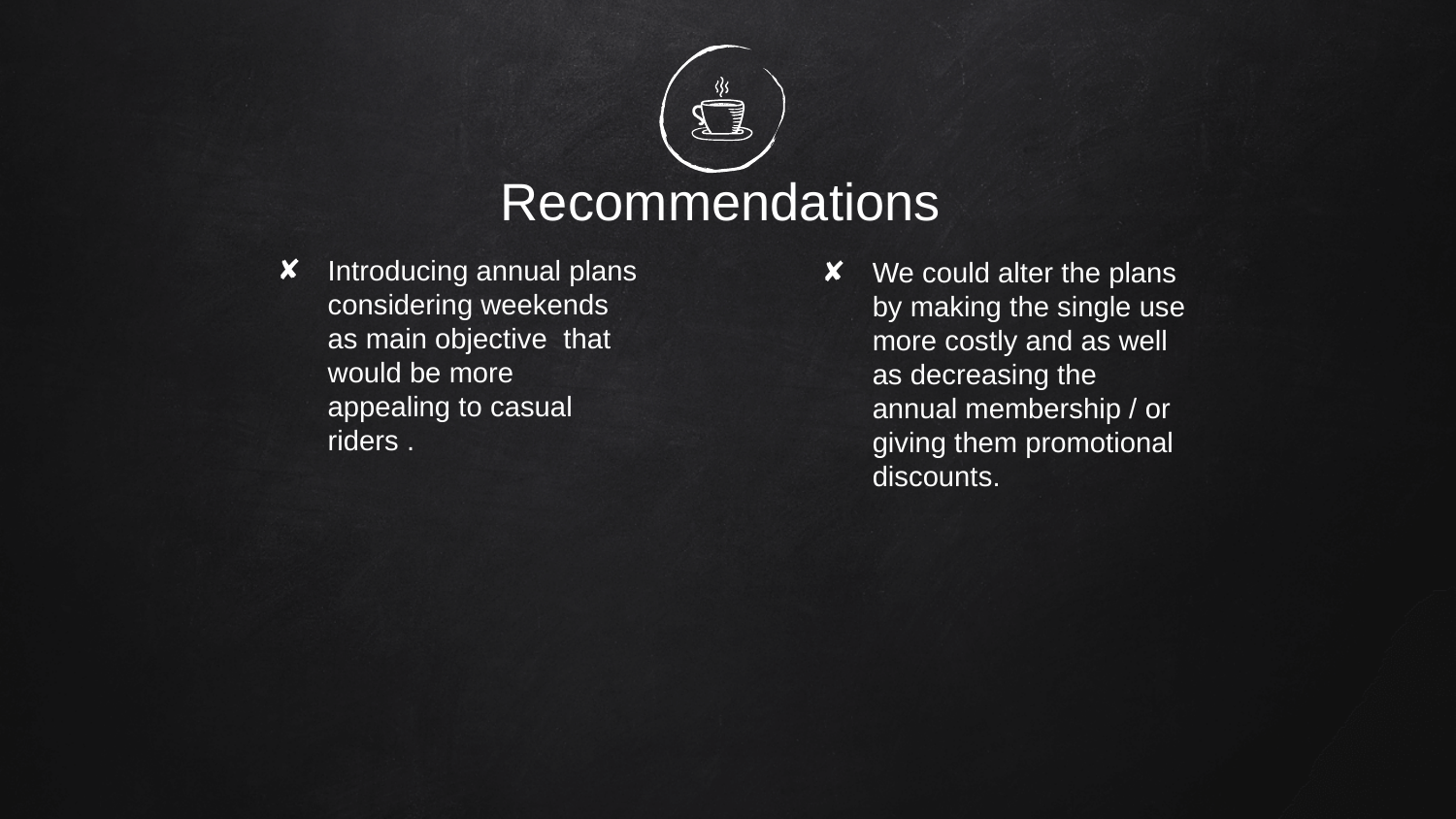

# Recommendations
Introducing annual plans considering weekends as main objective  that would be more appealing to casual riders .

We could alter the plans by making the single use more costly and as well as decreasing the annual membership / or giving them promotional discounts.